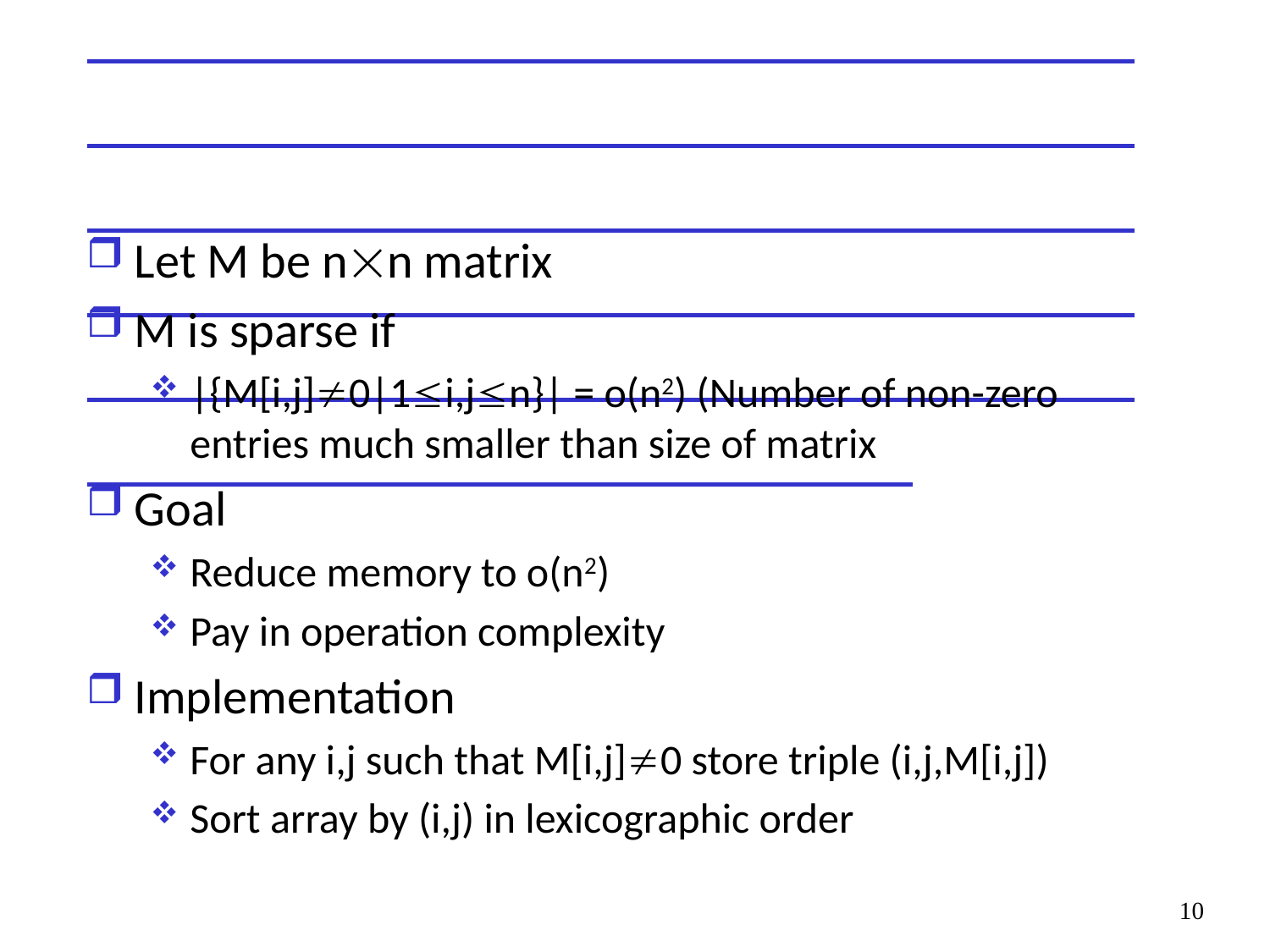

# Sparse Matrix I
Let M be n×n matrix
M is sparse if
|{M[i,j]≠0|1≤i,j≤n}| = o(n2) (Number of non-zero entries much smaller than size of matrix
Goal
Reduce memory to o(n2)
Pay in operation complexity
Implementation
For any i,j such that M[i,j]≠0 store triple (i,j,M[i,j])
Sort array by (i,j) in lexicographic order
10